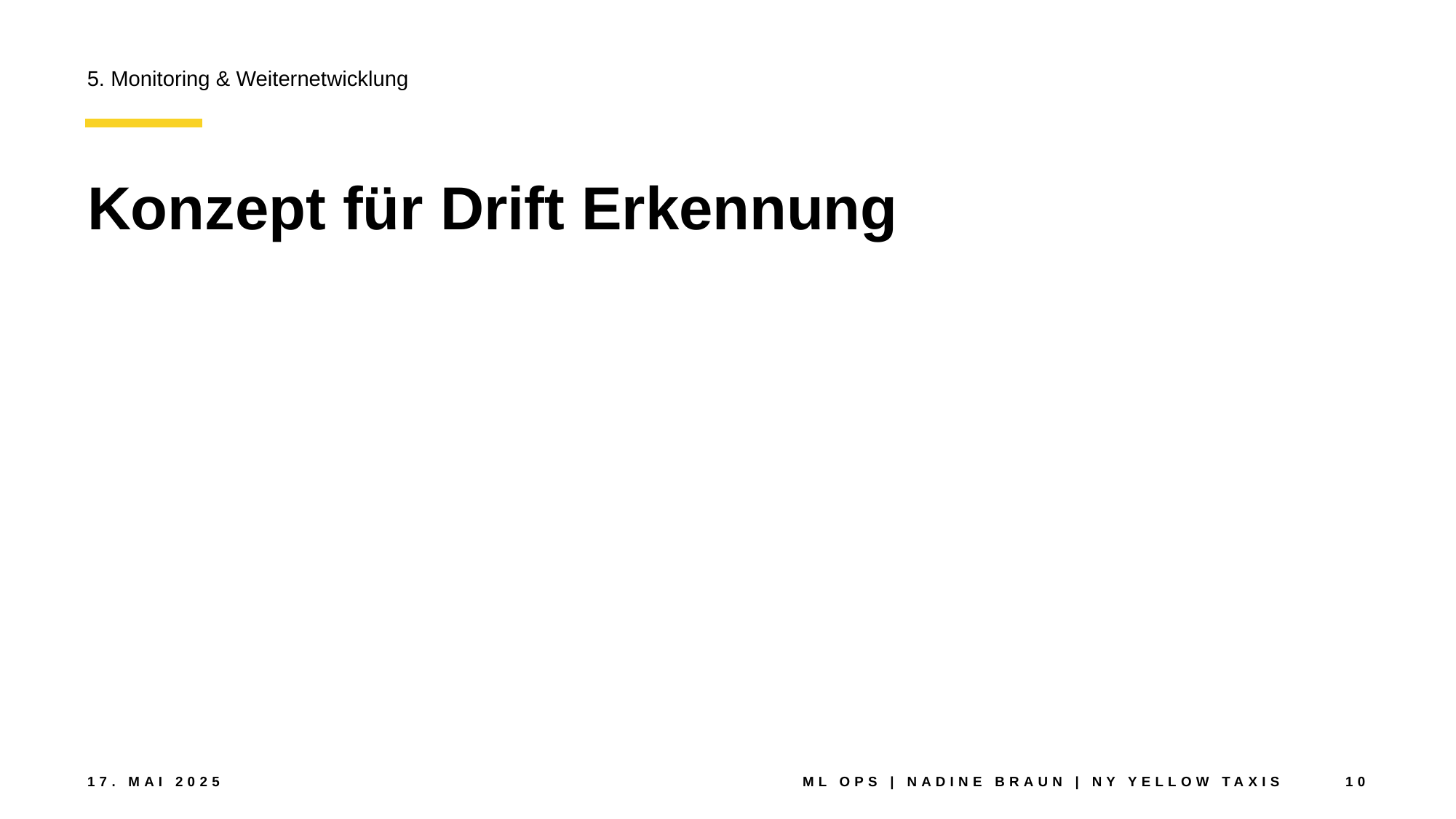

5. Monitoring & Weiternetwicklung
# Konzept für Drift Erkennung

17. Mai 2025
ML Ops | Nadine Braun | NY Yellow Taxis
10